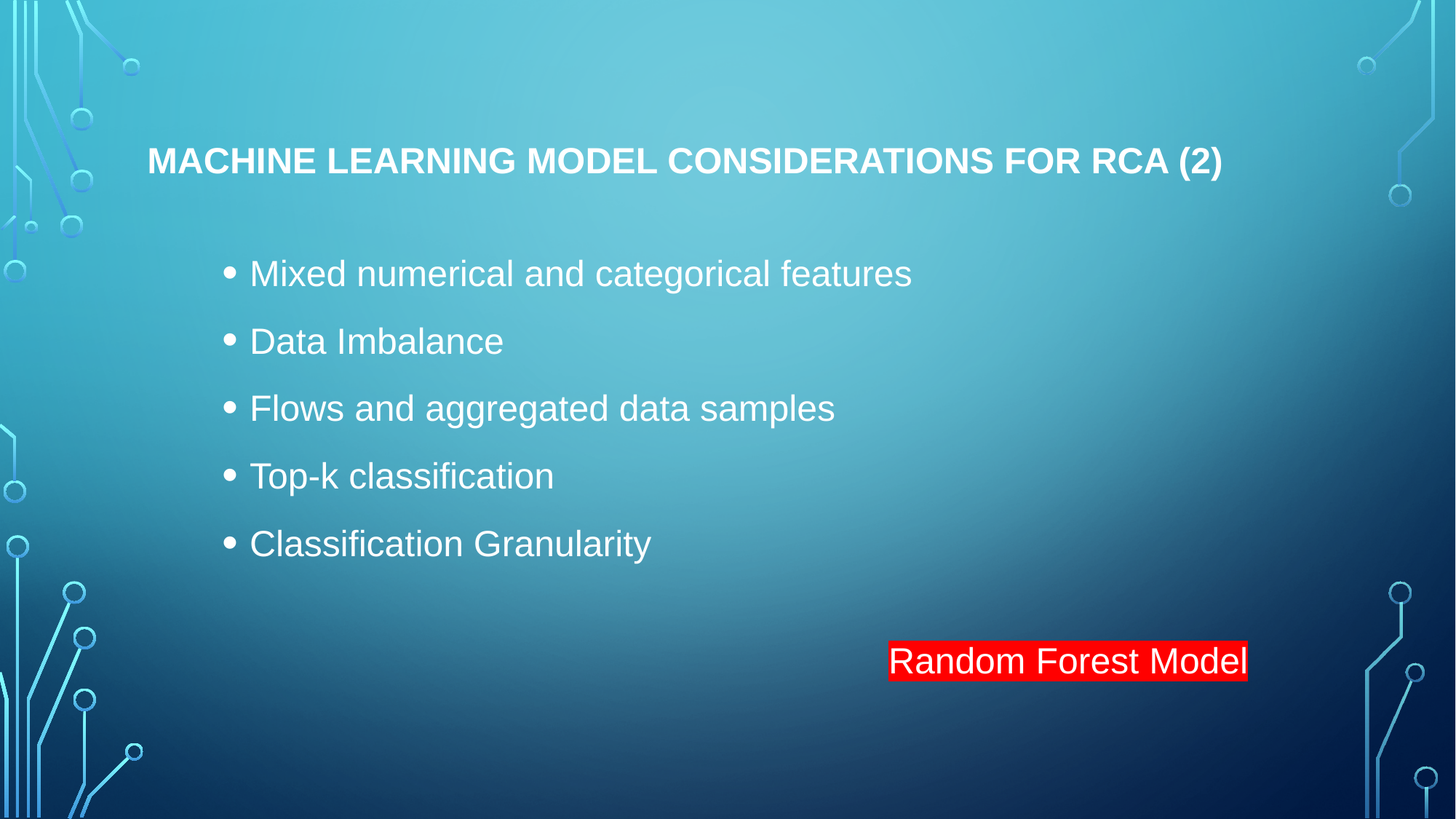

# Machine Learning Model Considerations for RCA (2)
Mixed numerical and categorical features
Data Imbalance
Flows and aggregated data samples
Top-k classification
Classification Granularity
Random Forest Model